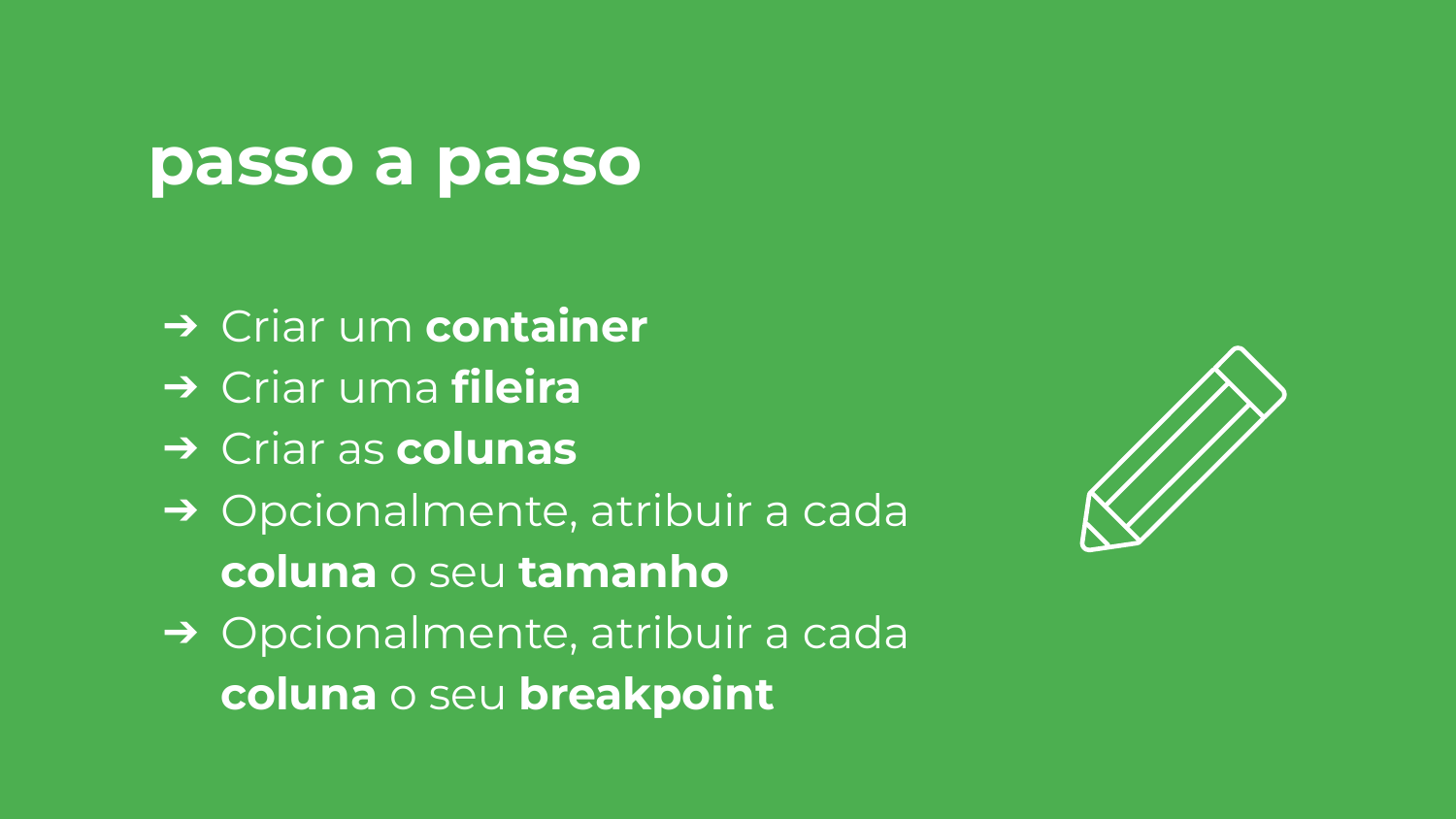

passo a passo

Criar um container
Criar uma fileira
Criar as colunas
Opcionalmente, atribuir a cada coluna o seu tamanho
Opcionalmente, atribuir a cada coluna o seu breakpoint